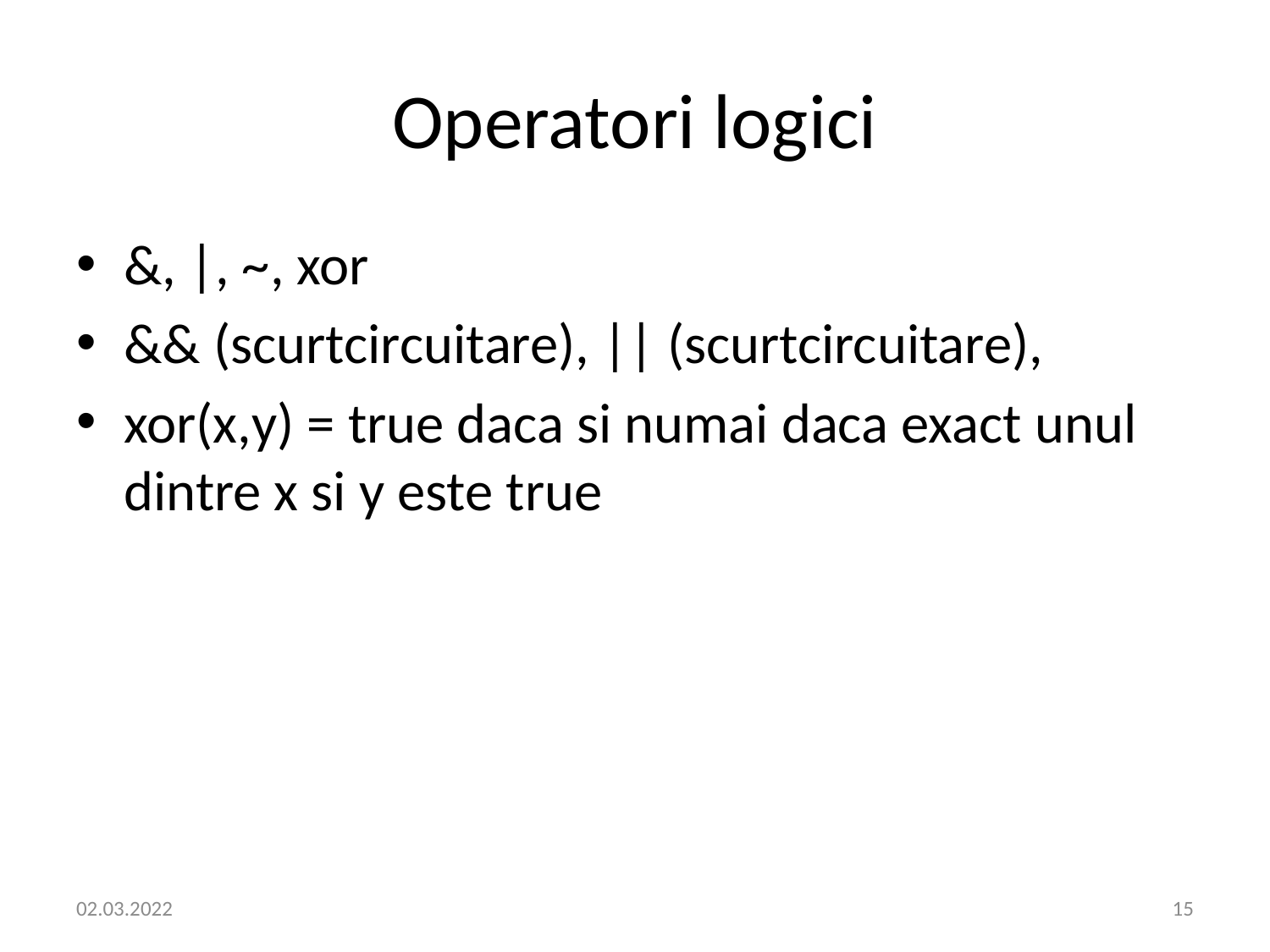

# Operatori logici
&, |, ~, xor
&& (scurtcircuitare), || (scurtcircuitare),
xor(x,y) = true daca si numai daca exact unul dintre x si y este true

02.03.2022
15